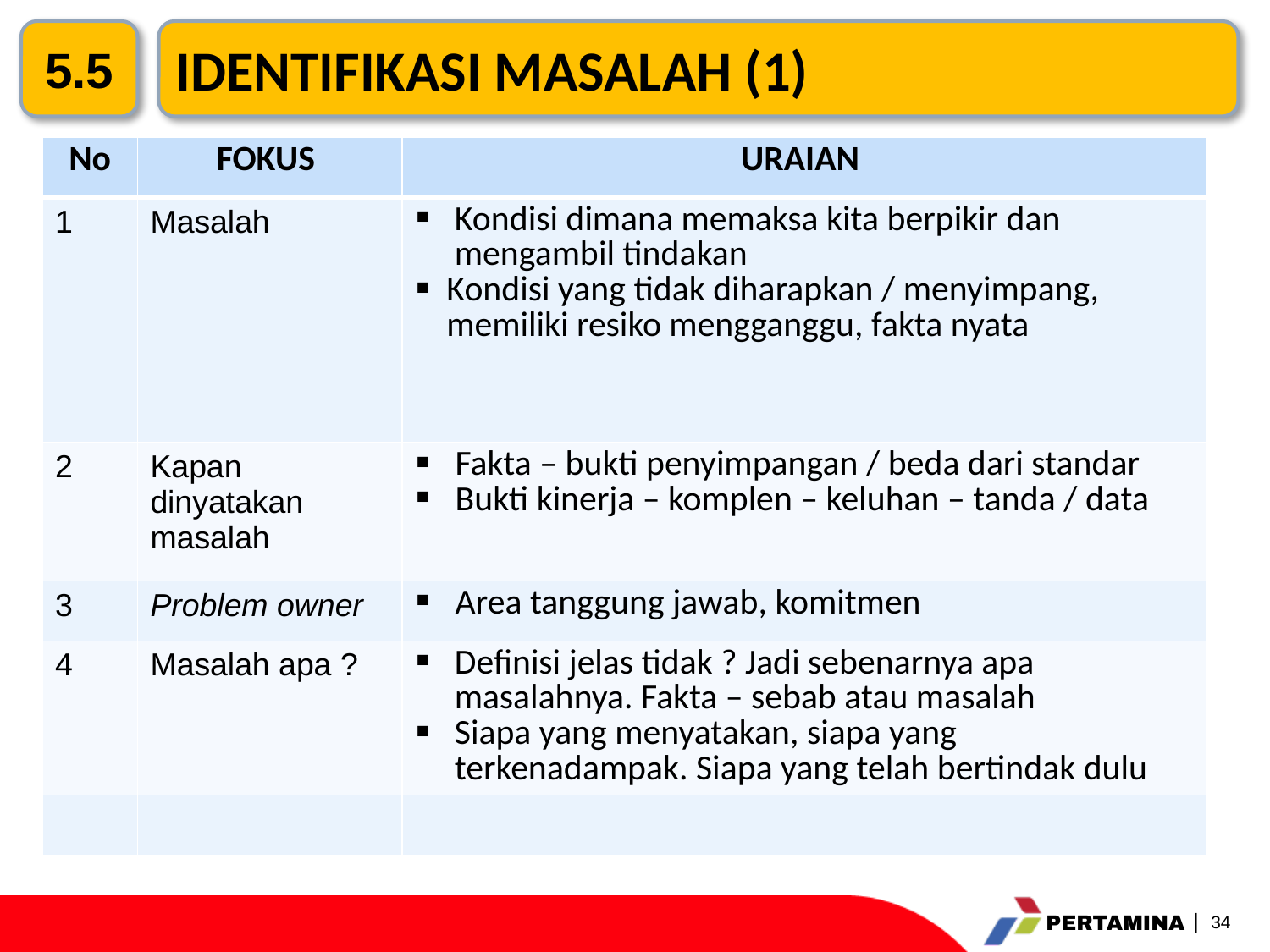

5.5
IDENTIFIKASI MASALAH (1)
| No | FOKUS | URAIAN |
| --- | --- | --- |
| 1 | Masalah | Kondisi dimana memaksa kita berpikir dan mengambil tindakan Kondisi yang tidak diharapkan / menyimpang, memiliki resiko mengganggu, fakta nyata |
| 2 | Kapan dinyatakan masalah | Fakta – bukti penyimpangan / beda dari standar Bukti kinerja – komplen – keluhan – tanda / data |
| 3 | Problem owner | Area tanggung jawab, komitmen |
| 4 | Masalah apa ? | Definisi jelas tidak ? Jadi sebenarnya apa masalahnya. Fakta – sebab atau masalah Siapa yang menyatakan, siapa yang terkenadampak. Siapa yang telah bertindak dulu |
|  |  |  |
34